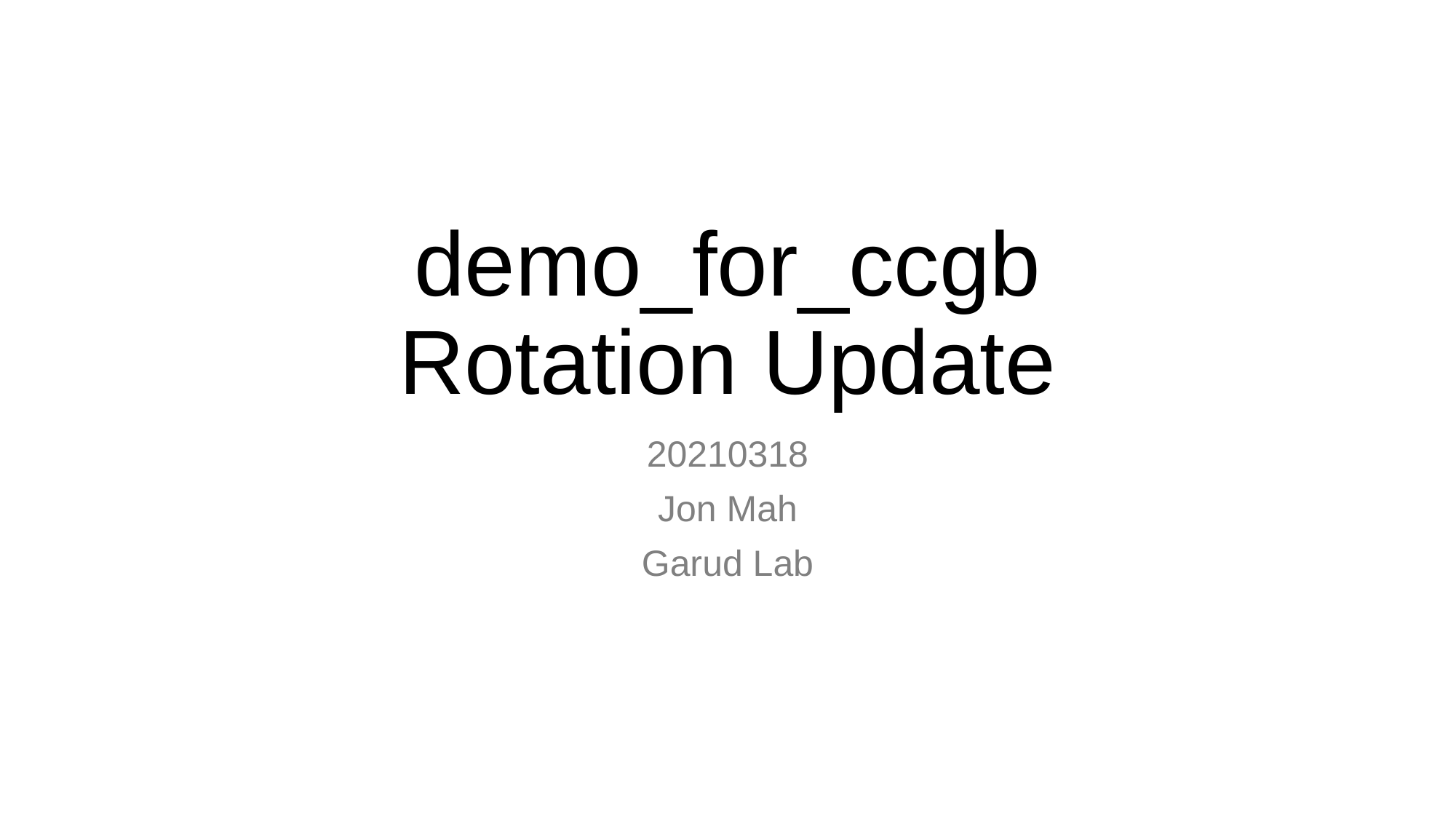

# demo_for_ccgb Rotation Update
20210318
Jon Mah
Garud Lab